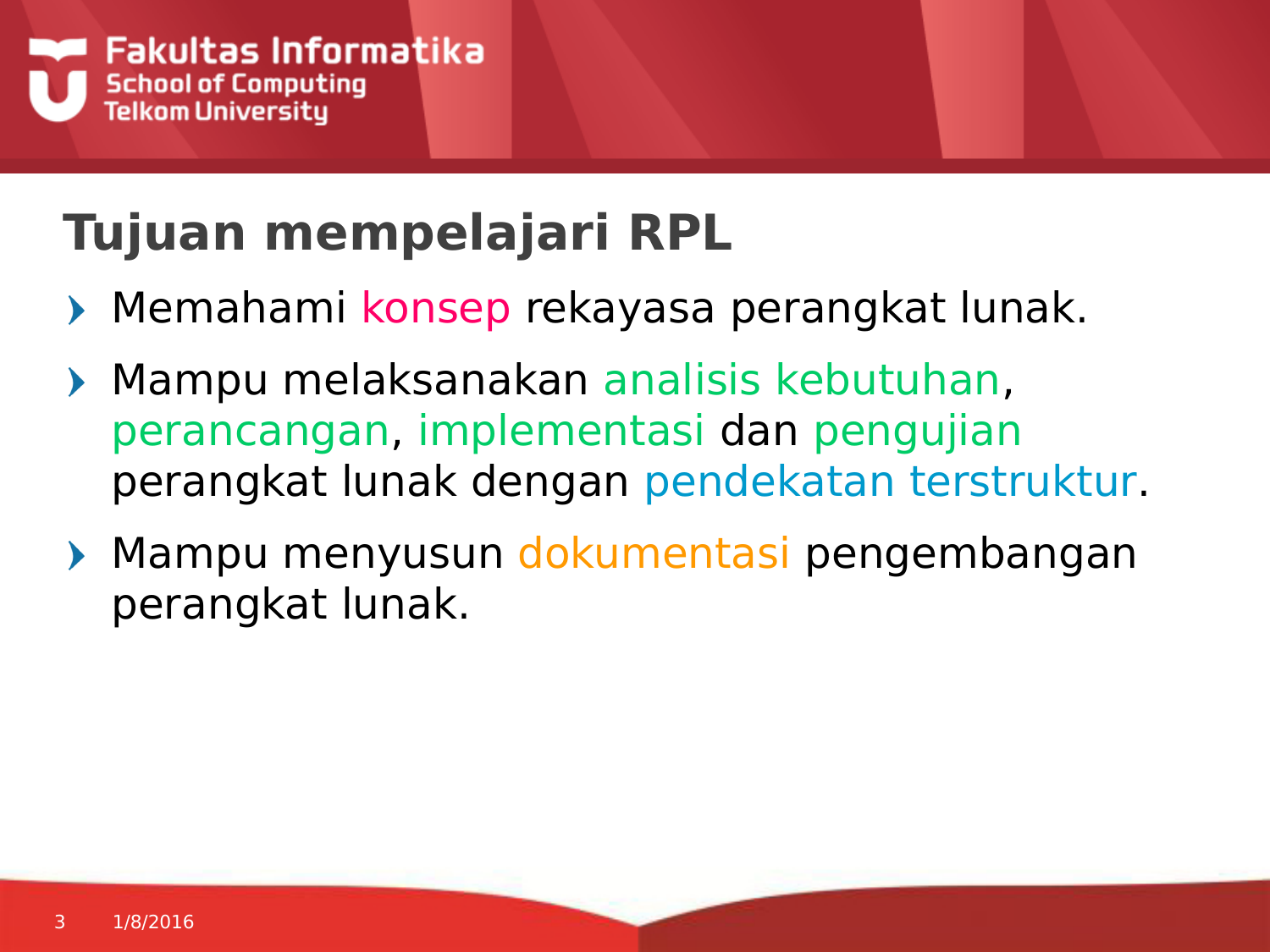

# Tujuan mempelajari RPL
Memahami konsep rekayasa perangkat lunak.
Mampu melaksanakan analisis kebutuhan, perancangan, implementasi dan pengujian perangkat lunak dengan pendekatan terstruktur.
Mampu menyusun dokumentasi pengembangan perangkat lunak.
3
1/8/2016